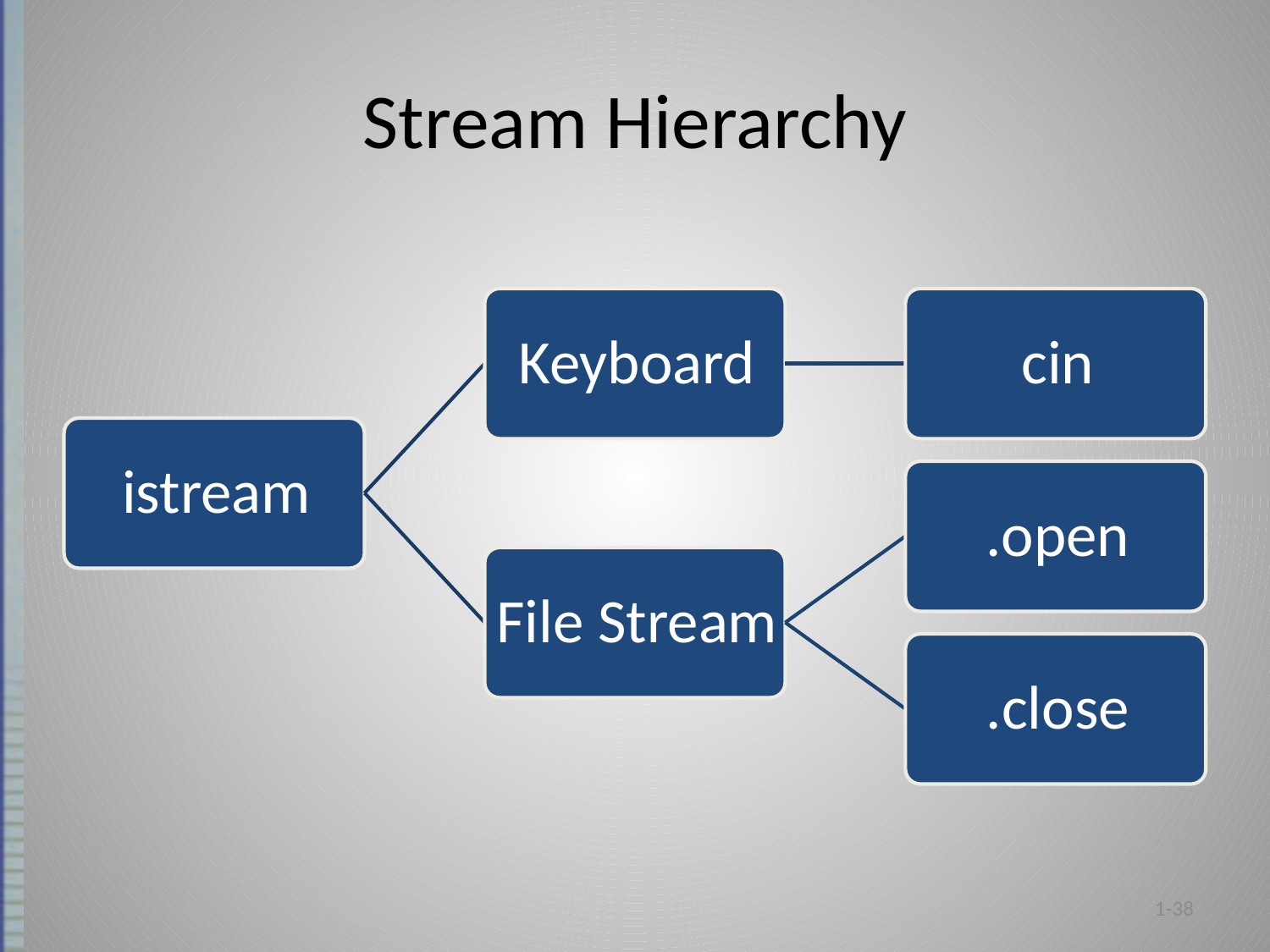

# Stream Hierarchy
istream

Keyboard

cin

File Stream

.open

.close
1-38